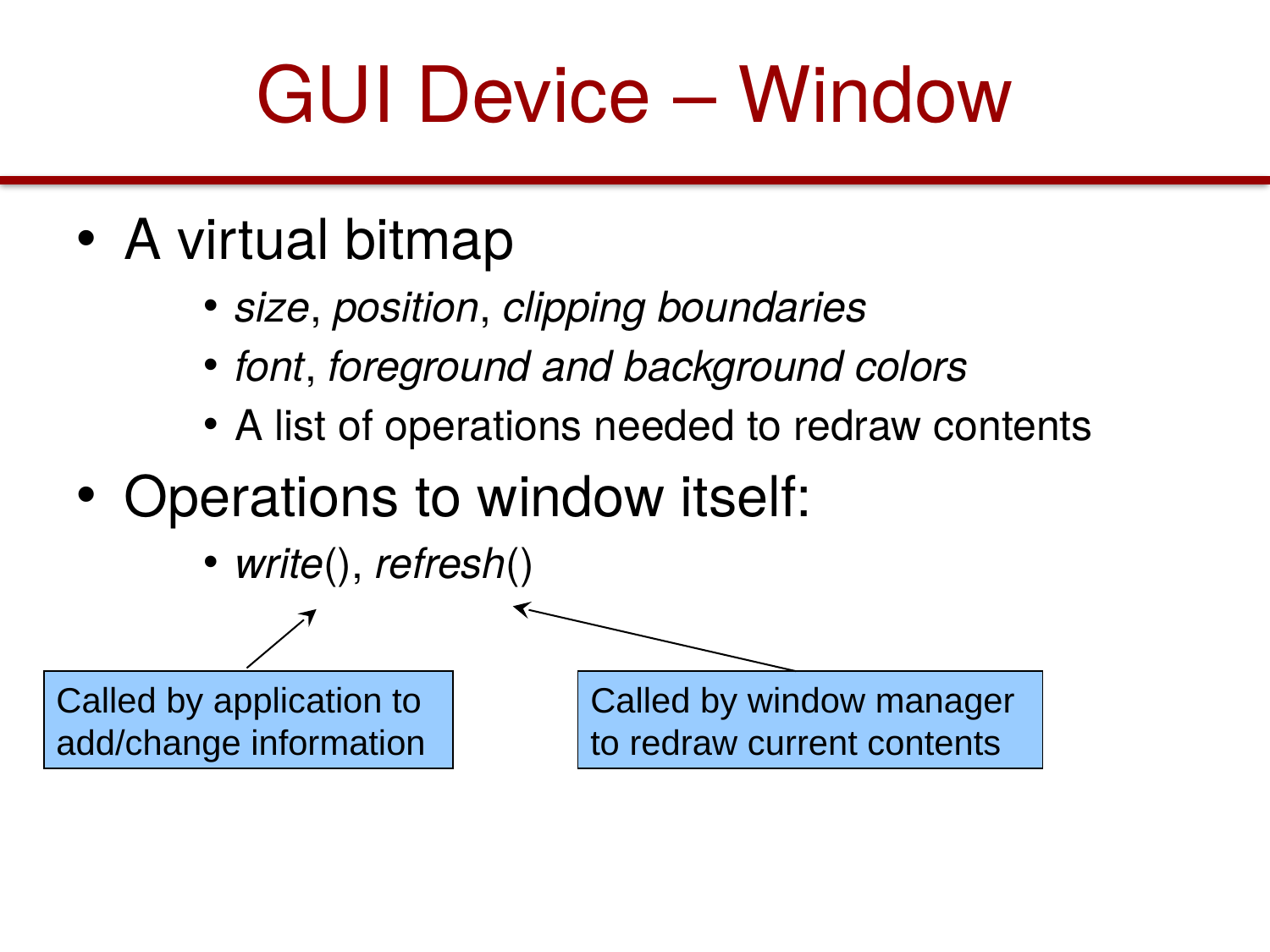

# GUI Device – Window
A virtual bitmap
size, position, clipping boundaries
font, foreground and background colors
A list of operations needed to redraw contents
Operations to window itself:
write(), refresh()

Called by window manager to redraw current contents

Called by application to add/change information